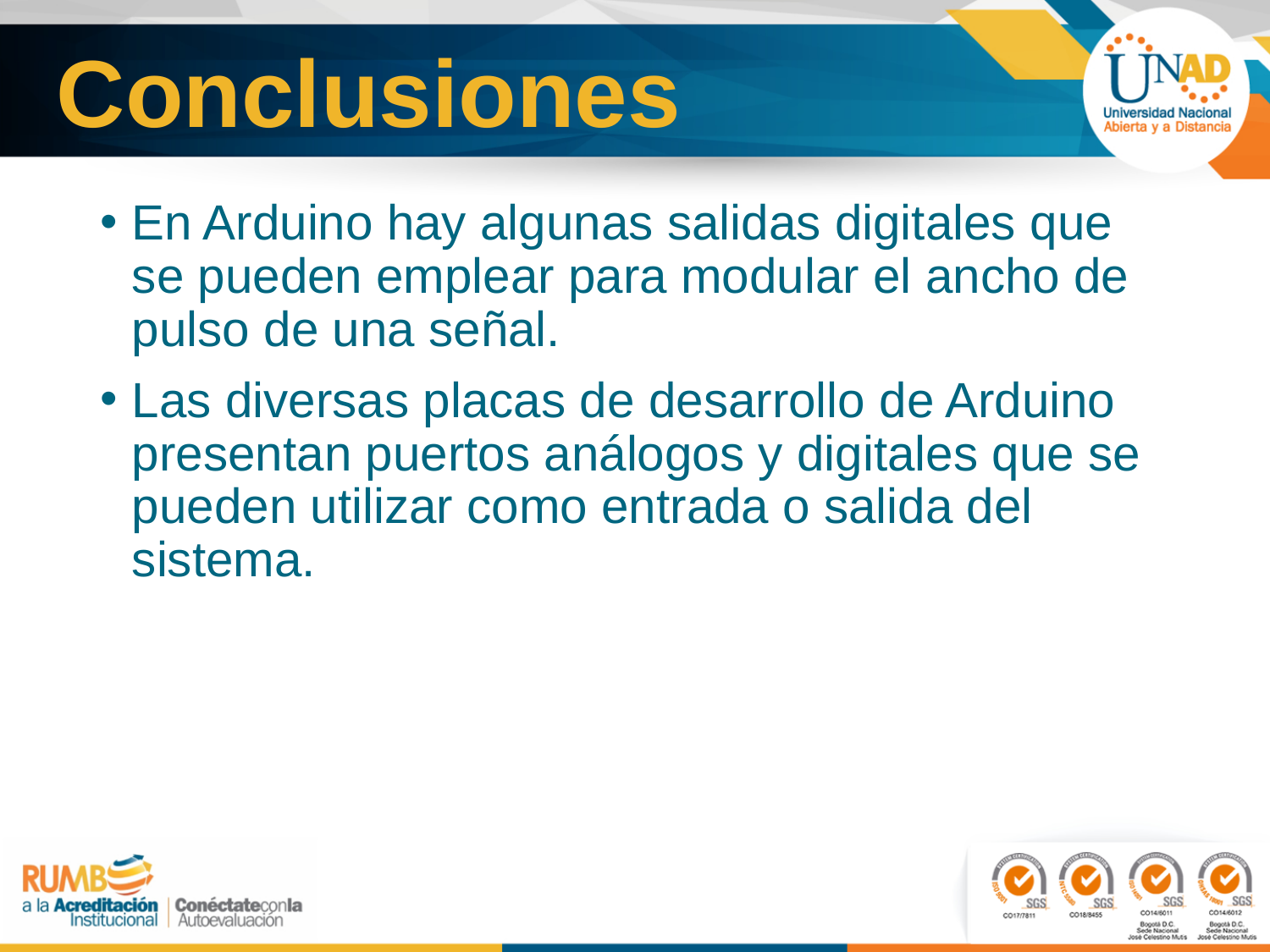

# Conclusiones
En Arduino hay algunas salidas digitales que se pueden emplear para modular el ancho de pulso de una señal.
Las diversas placas de desarrollo de Arduino presentan puertos análogos y digitales que se pueden utilizar como entrada o salida del sistema.